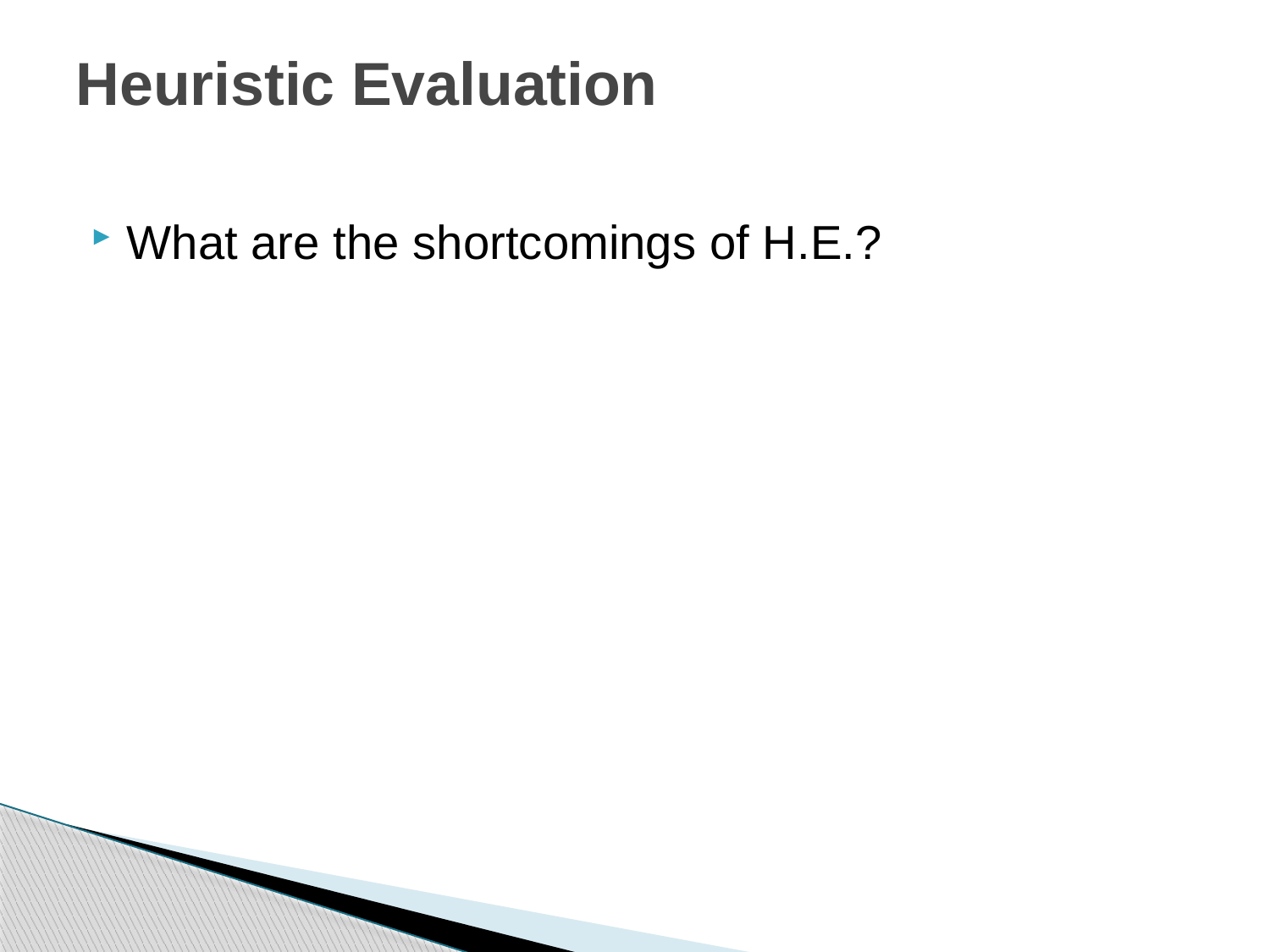

# Heuristic Evaluation
What are the shortcomings of H.E.?